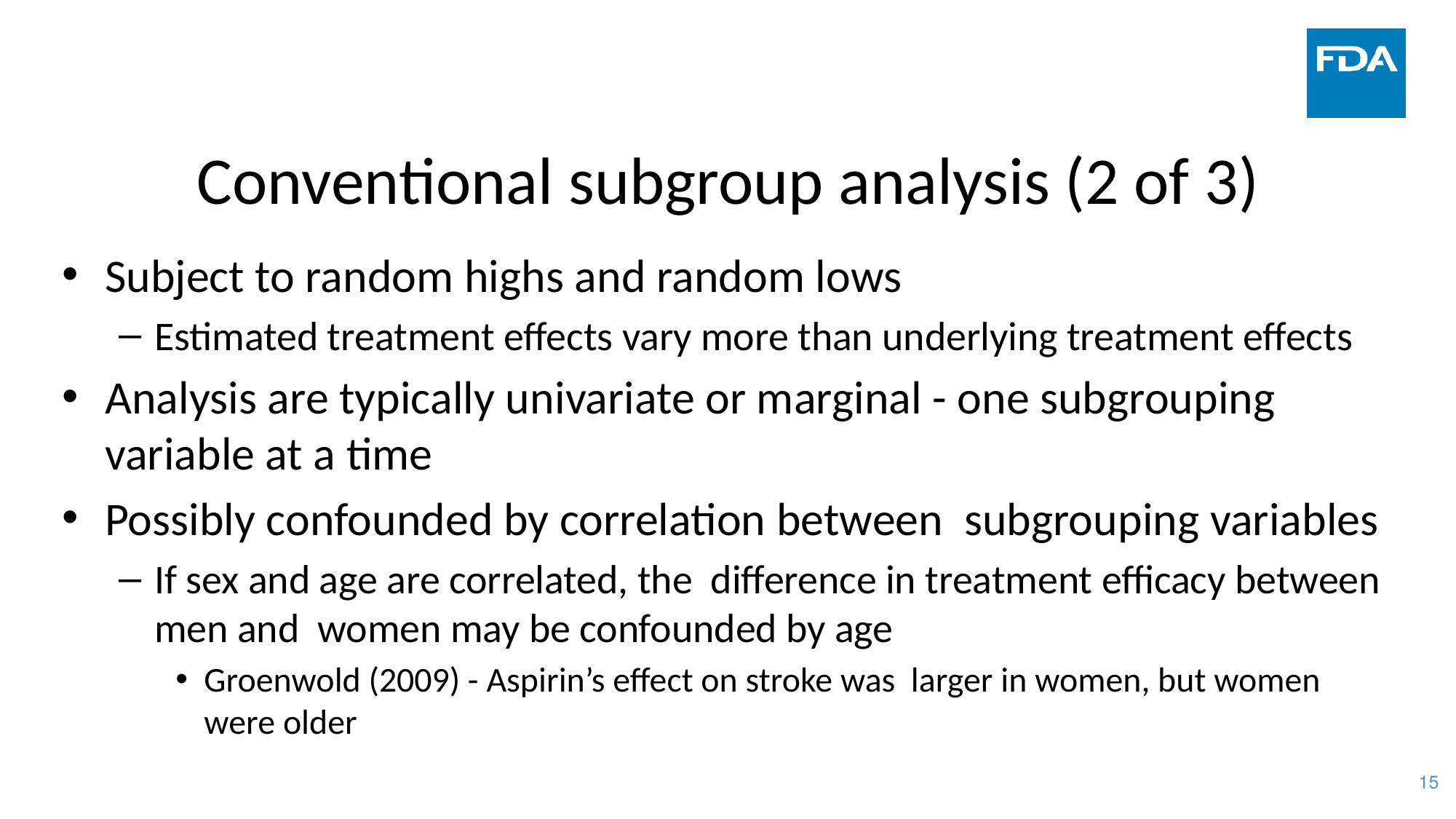

# Conventional subgroup analysis (2 of 3)
Subject to random highs and random lows
Estimated treatment effects vary more than underlying treatment effects
Analysis are typically univariate or marginal - one subgrouping variable at a time
Possibly confounded by correlation between  subgrouping variables
If sex and age are correlated, the  difference in treatment efficacy between men and  women may be confounded by age
Groenwold (2009) - Aspirin’s effect on stroke was  larger in women, but women were older